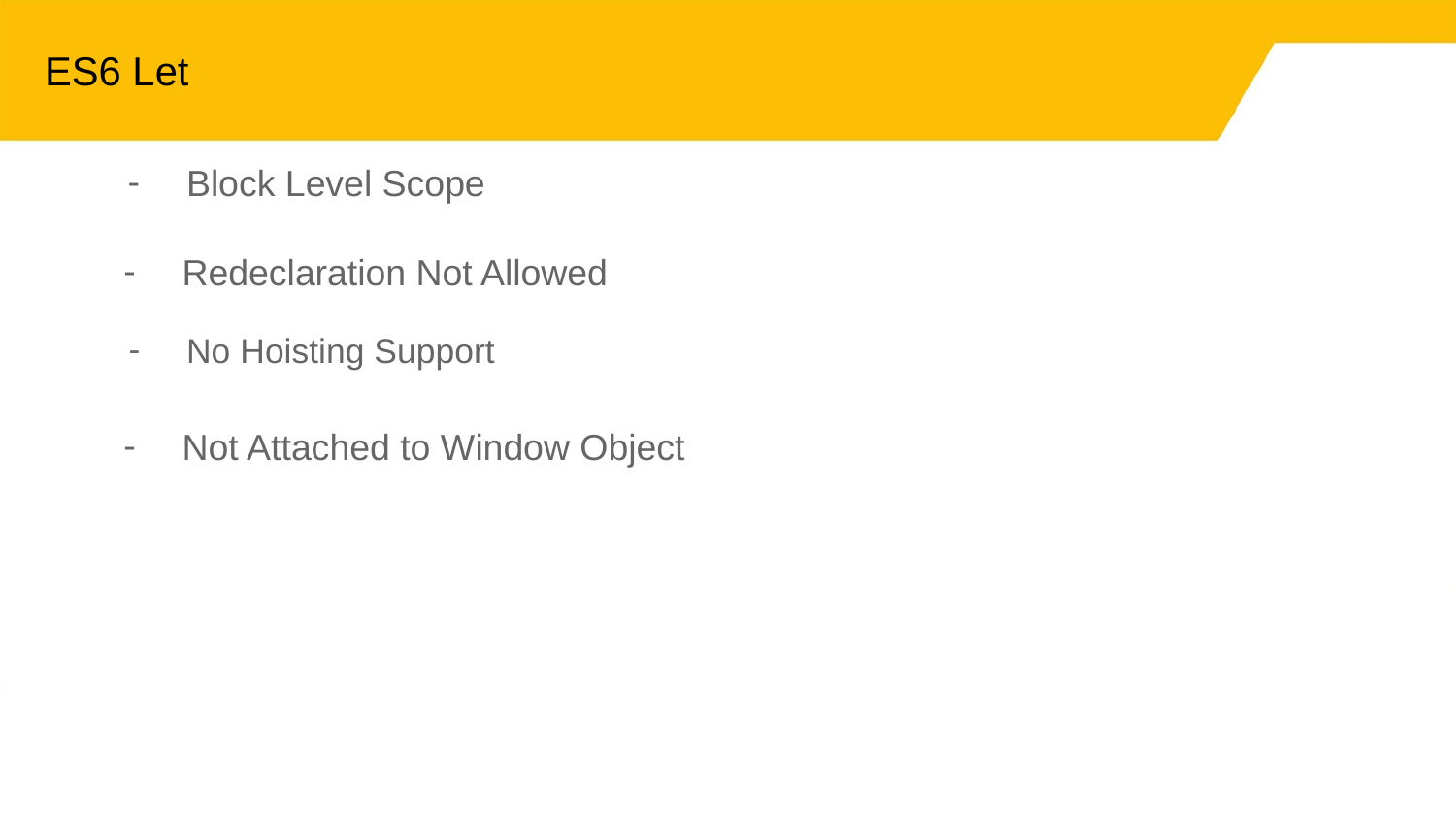

# ES6 Let

Block Level Scope
Redeclaration Not Allowed
No Hoisting Support
Not Attached to Window Object